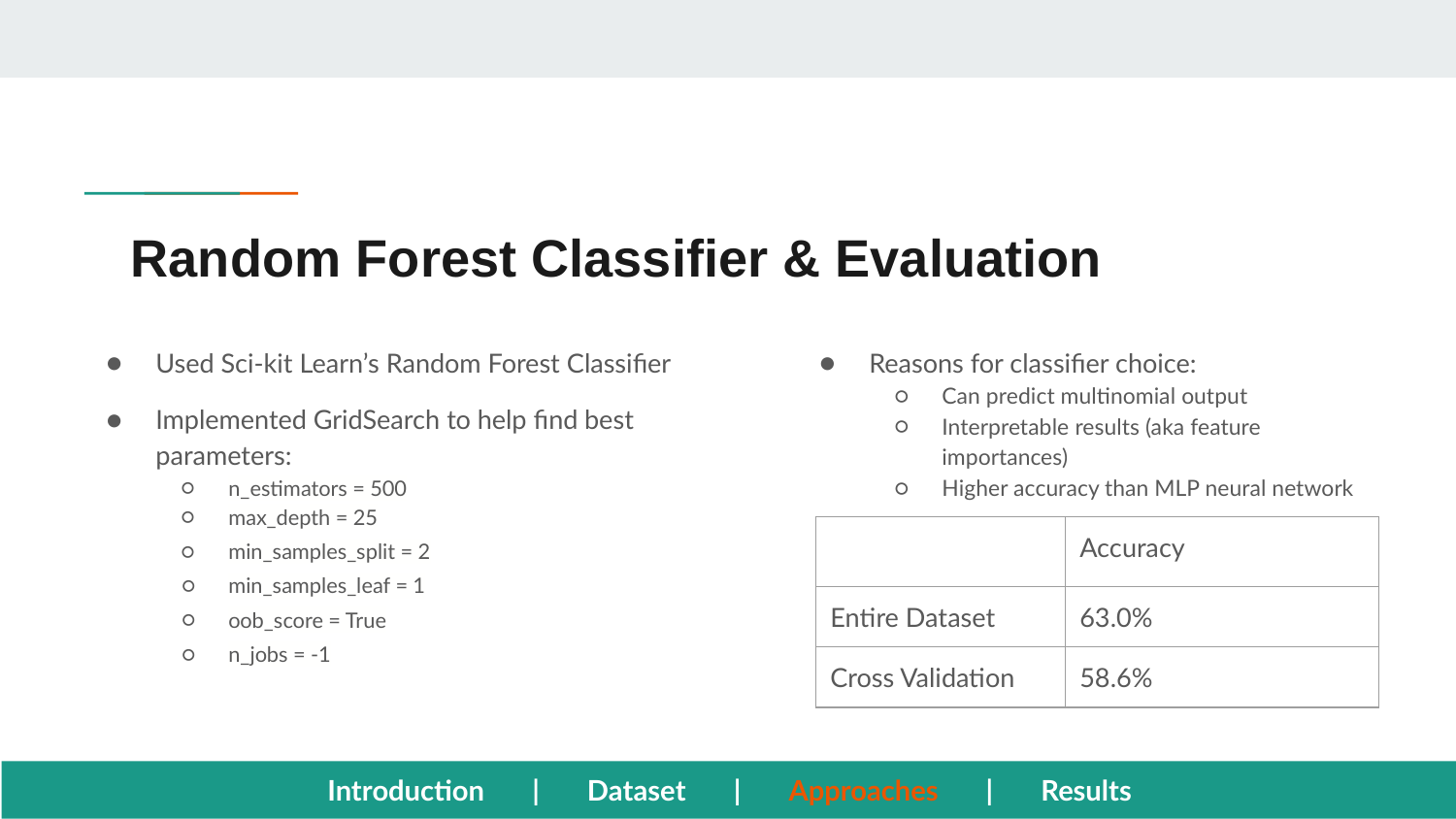

# Random Forest Classifier & Evaluation
Used Sci-kit Learn’s Random Forest Classifier
Implemented GridSearch to help find best parameters:
n_estimators = 500
max_depth = 25
min_samples_split = 2
min_samples_leaf = 1
oob_score = True
n_jobs = -1

Reasons for classifier choice:
Can predict multinomial output
Interpretable results (aka feature importances)
Higher accuracy than MLP neural network
|  | Accuracy |
| --- | --- |
| Entire Dataset | 63.0% |
| Cross Validation | 58.6% |
Introduction       |       Dataset       |       Approaches       |       Results